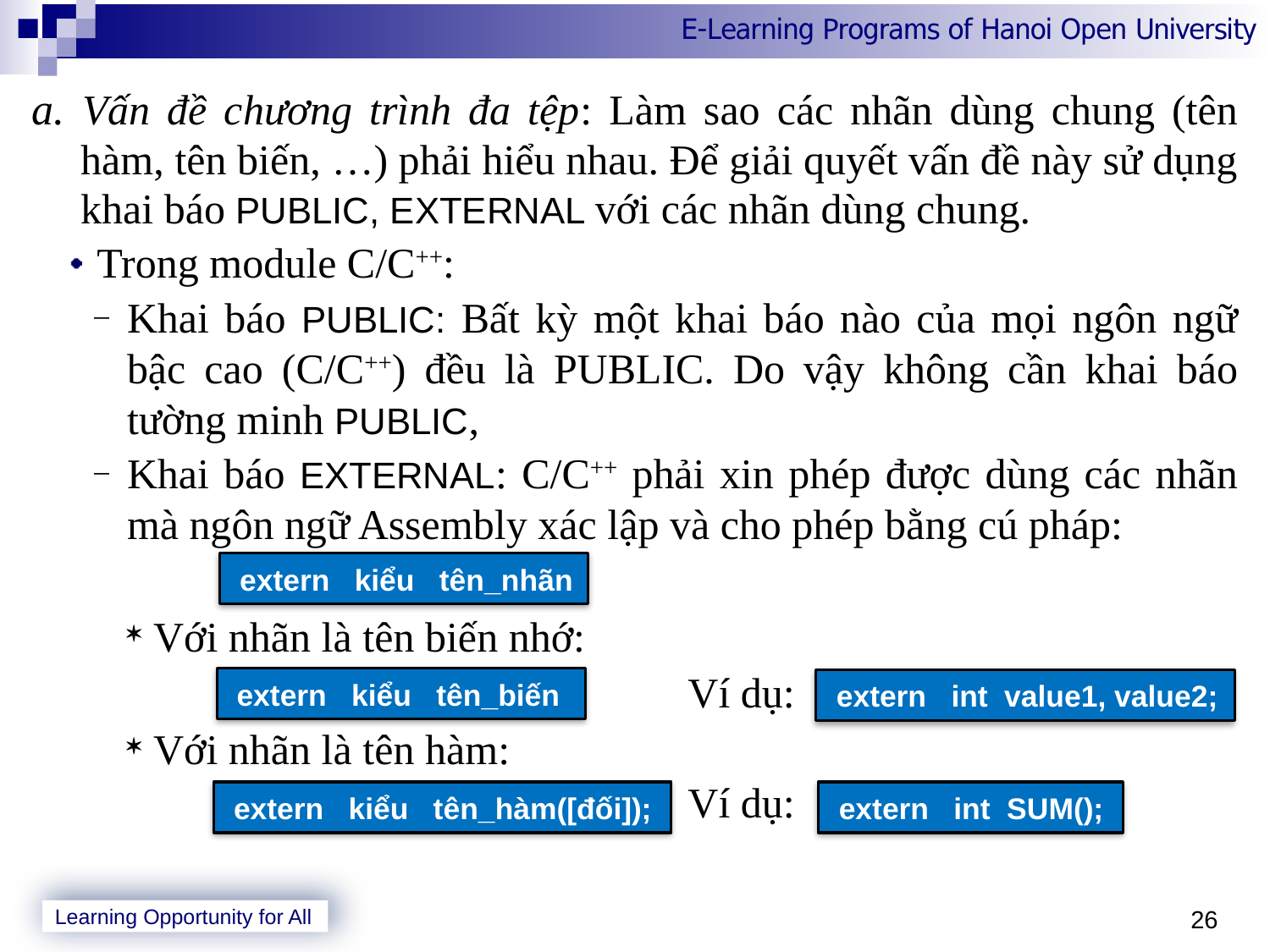

a. Vấn đề chương trình đa tệp: Làm sao các nhãn dùng chung (tên hàm, tên biến, …) phải hiểu nhau. Để giải quyết vấn đề này sử dụng khai báo PUBLIC, EXTERNAL với các nhãn dùng chung.
Trong module C/C++:
Khai báo PUBLIC: Bất kỳ một khai báo nào của mọi ngôn ngữ bậc cao (C/C++) đều là PUBLIC. Do vậy không cần khai báo tường minh PUBLIC,
Khai báo EXTERNAL: C/C++ phải xin phép được dùng các nhãn mà ngôn ngữ Assembly xác lập và cho phép bằng cú pháp:

 Với nhãn là tên biến nhớ:
                                                   Ví dụ:
 Với nhãn là tên hàm:
                                                   Ví dụ:
 extern   kiểu   tên_nhãn
 extern   kiểu   tên_biến
 extern   int  value1, value2;
 extern   kiểu   tên_hàm([đối]);
 extern   int  SUM();
26